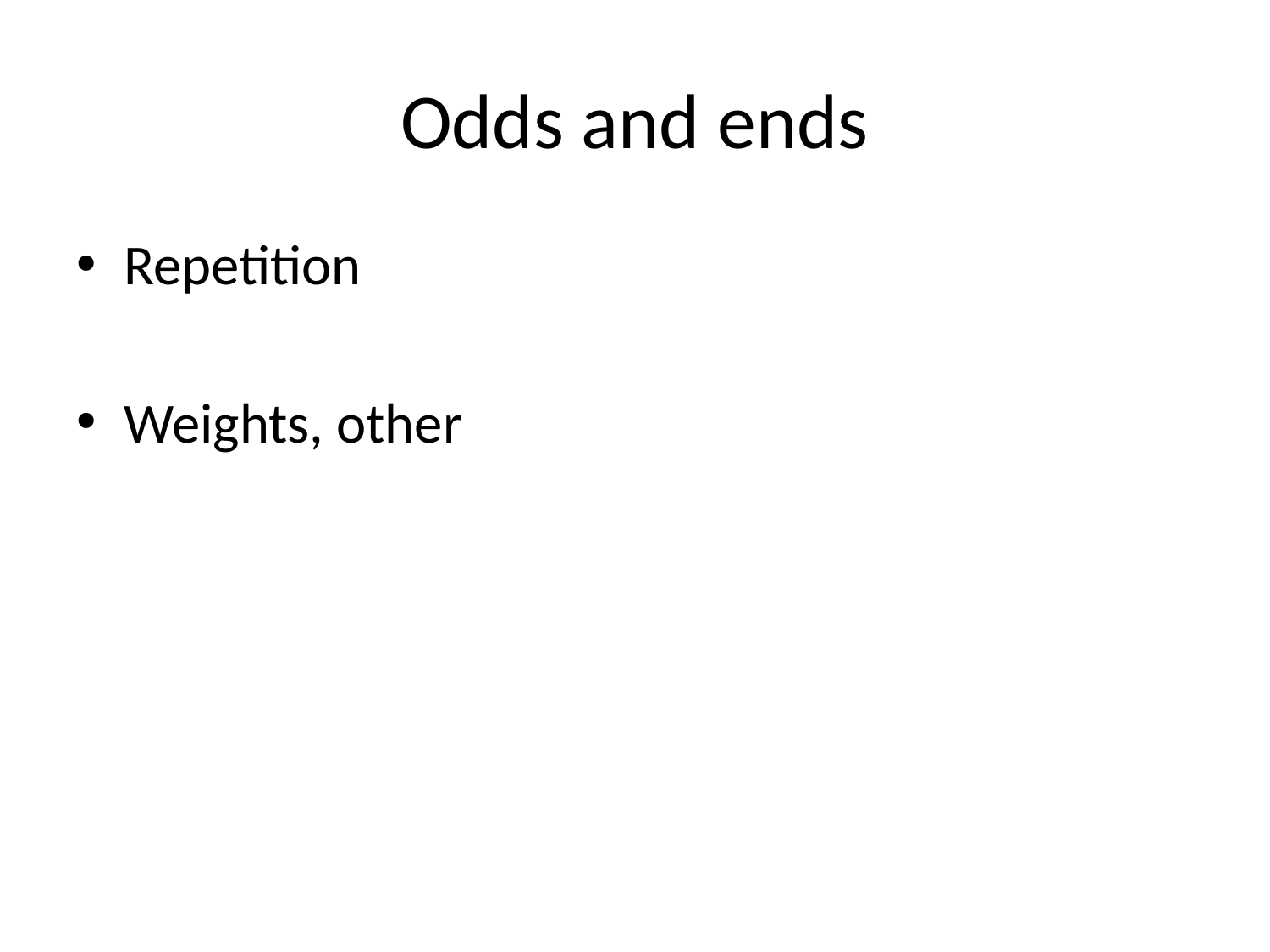

# Odds and ends
Repetition

Weights, other